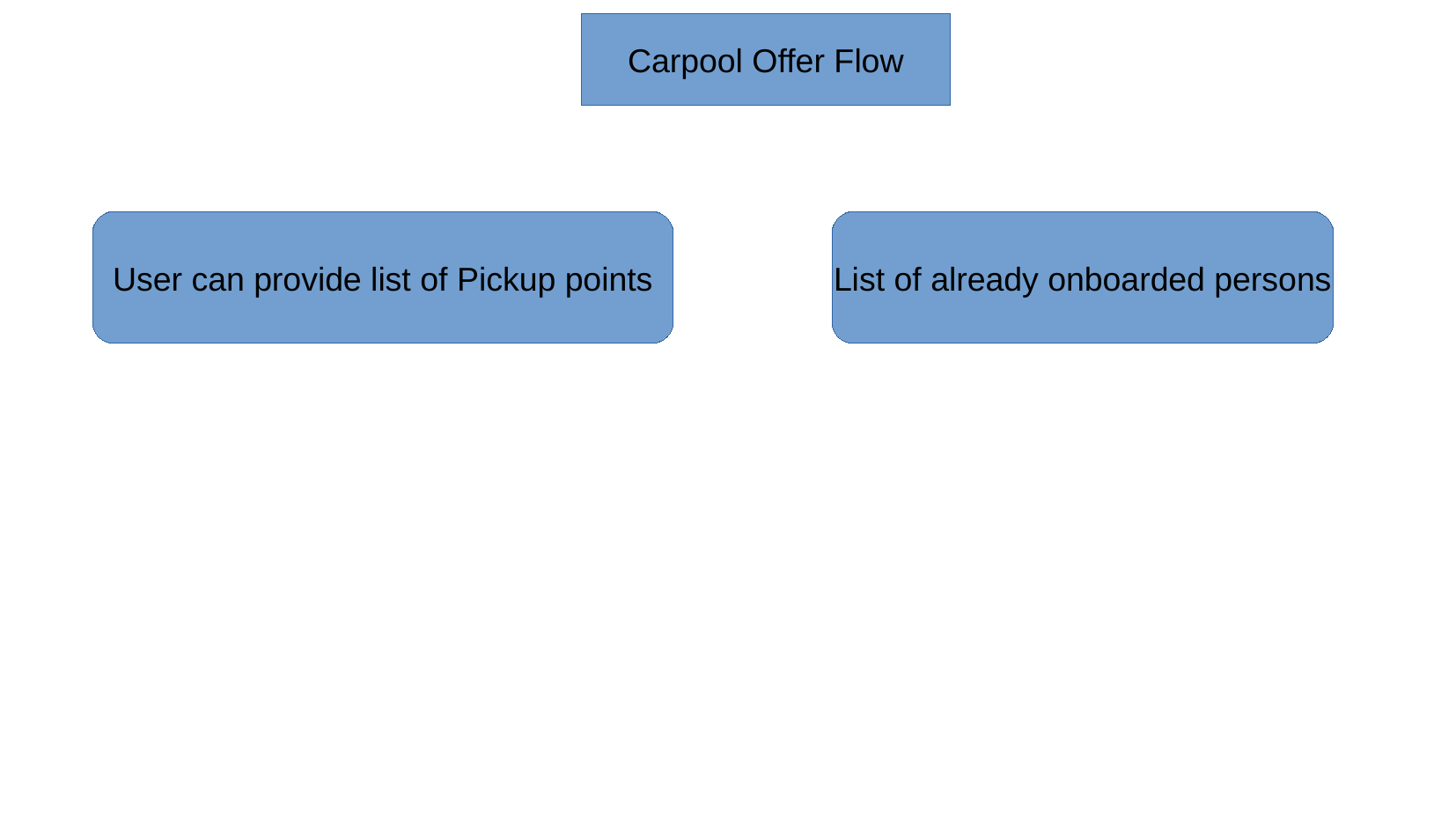

Carpool Offer Flow
User can provide list of Pickup points
List of already onboarded persons